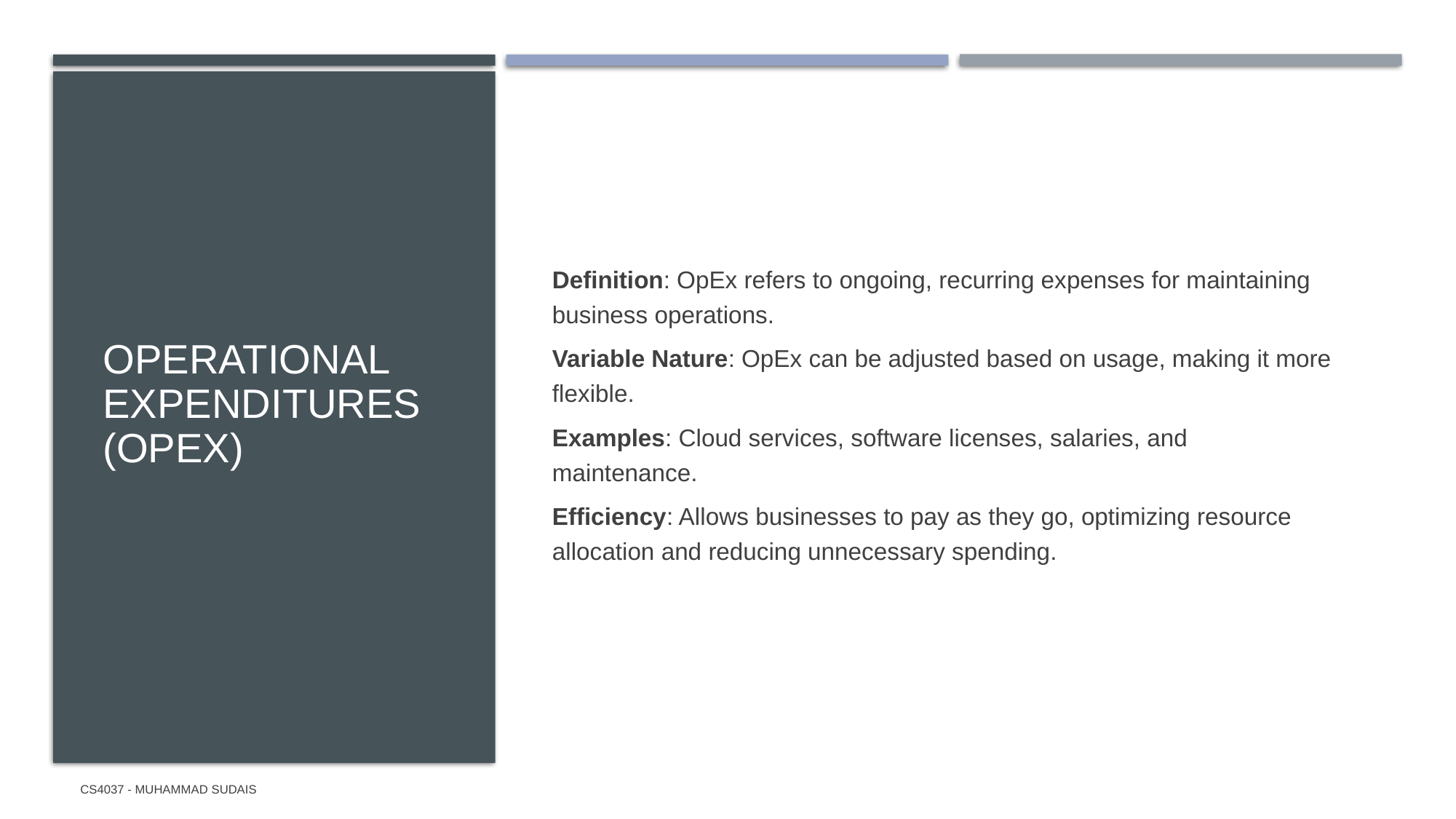

# Operational Expenditures (OpEx)
Definition: OpEx refers to ongoing, recurring expenses for maintaining business operations.
Variable Nature: OpEx can be adjusted based on usage, making it more flexible.
Examples: Cloud services, software licenses, salaries, and maintenance.
Efficiency: Allows businesses to pay as they go, optimizing resource allocation and reducing unnecessary spending.
CS4037 - Muhammad Sudais